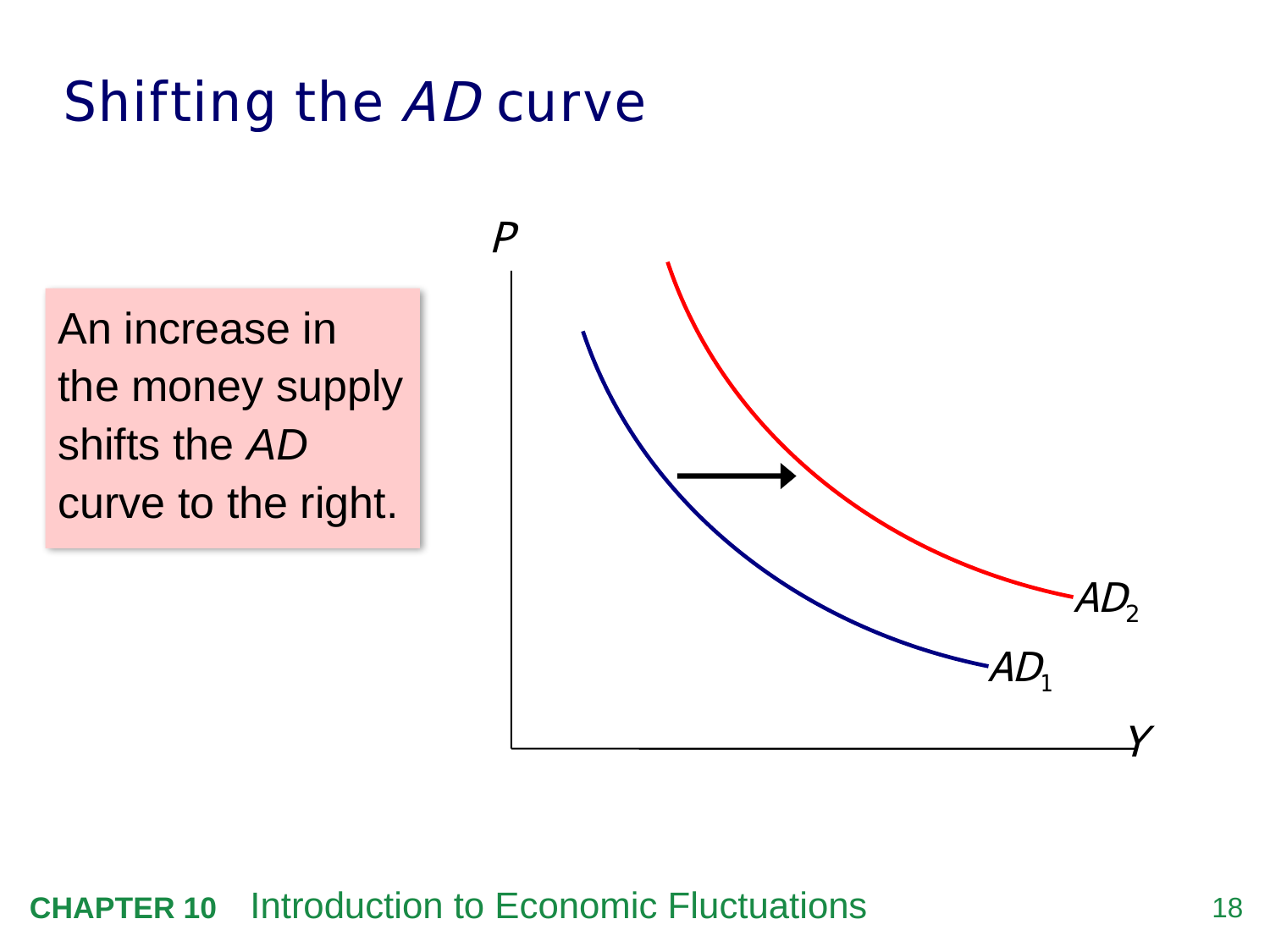

# Shifting the AD curve

AD2

AD1
P

Y
An increase in the money supply shifts the AD curve to the right.